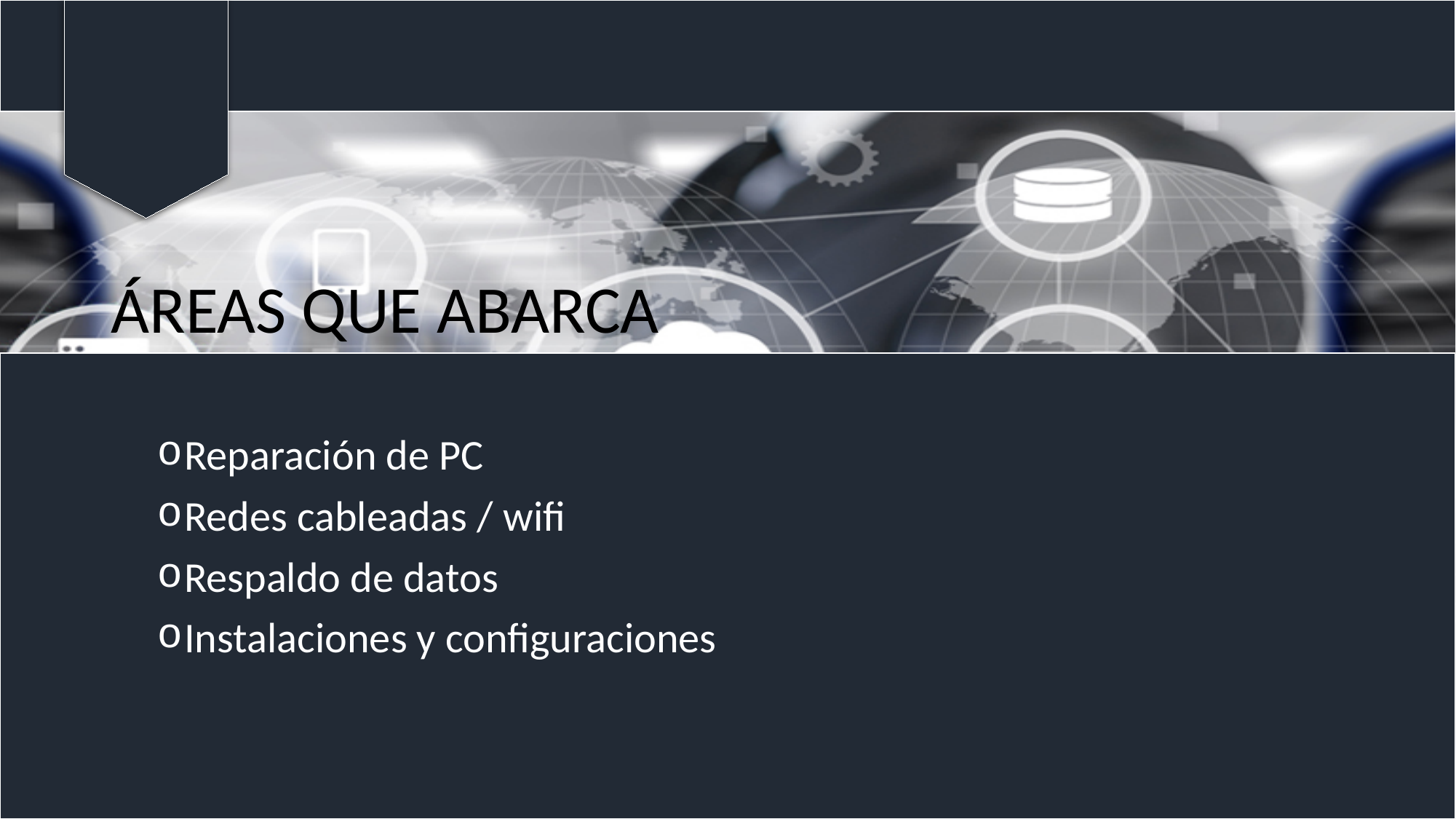

# ÁREAS QUE ABARCA

Reparación de PC
Redes cableadas / wifi
Respaldo de datos
Instalaciones y configuraciones